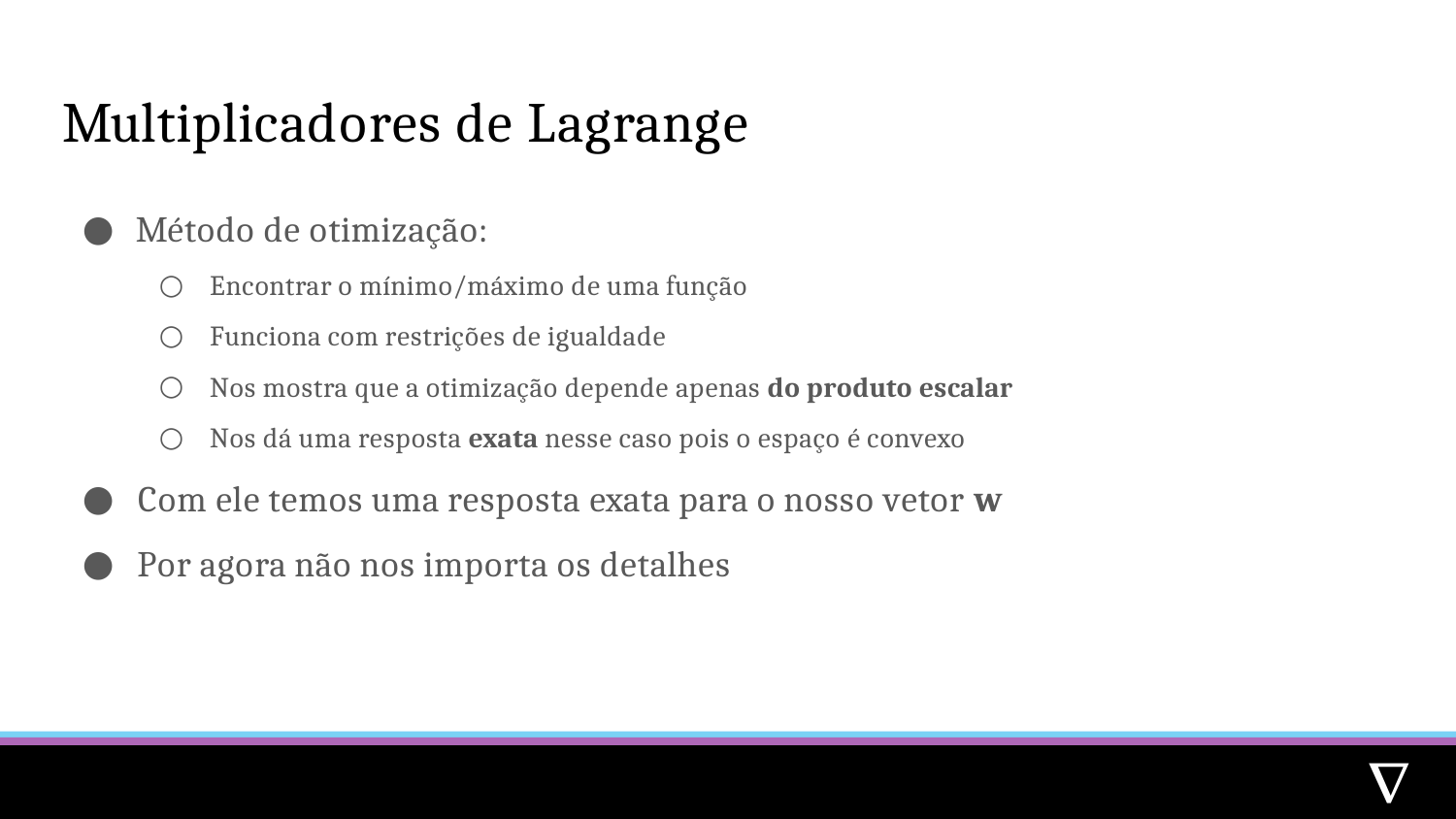

# Multiplicadores de Lagrange

Método de otimização:
Encontrar o mínimo/máximo de uma função
Funciona com restrições de igualdade
Nos mostra que a otimização depende apenas do produto escalar
Nos dá uma resposta exata nesse caso pois o espaço é convexo
Com ele temos uma resposta exata para o nosso vetor w
Por agora não nos importa os detalhes